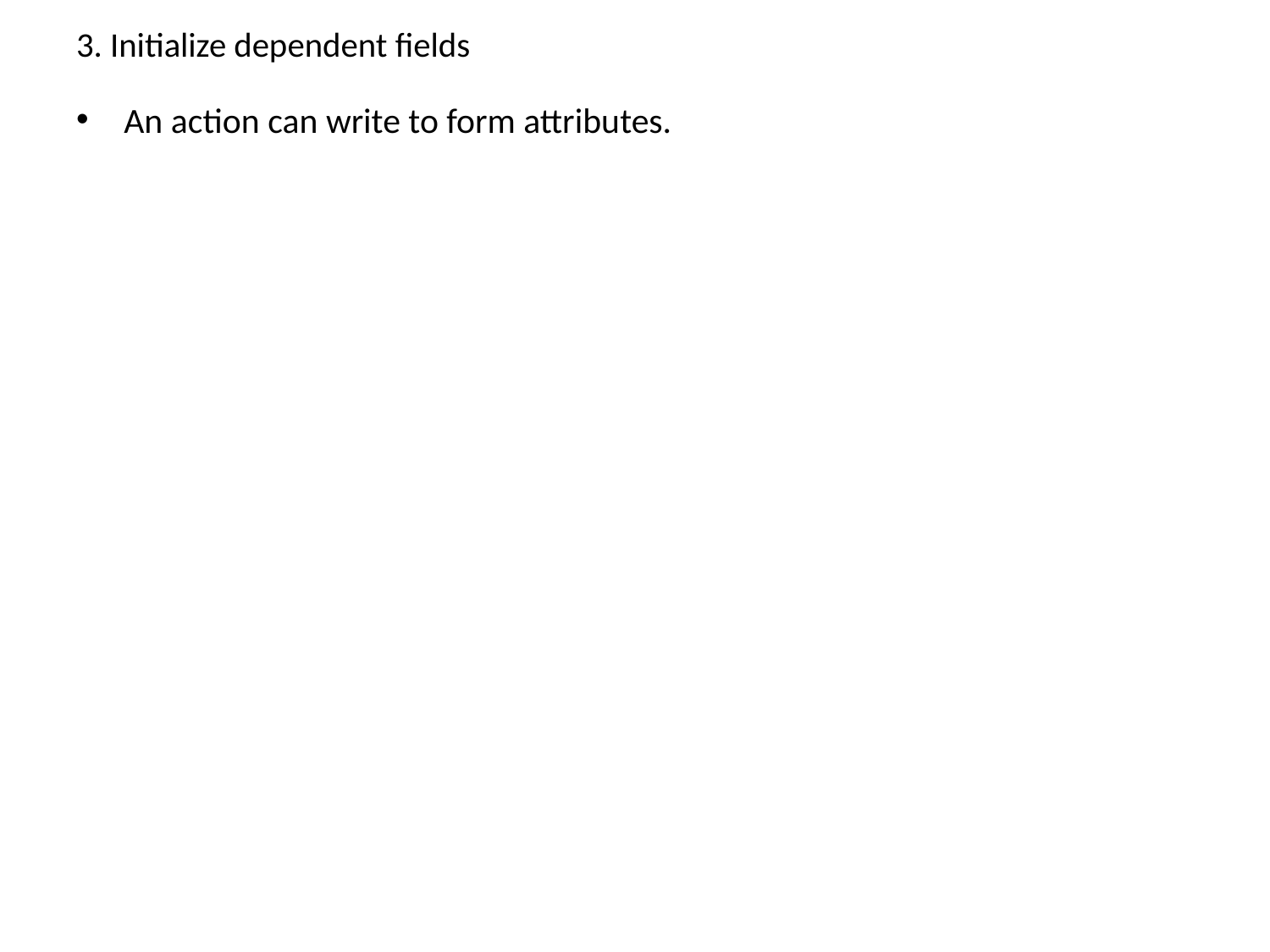

# 3. Initialize dependent fields
An action can write to form attributes.